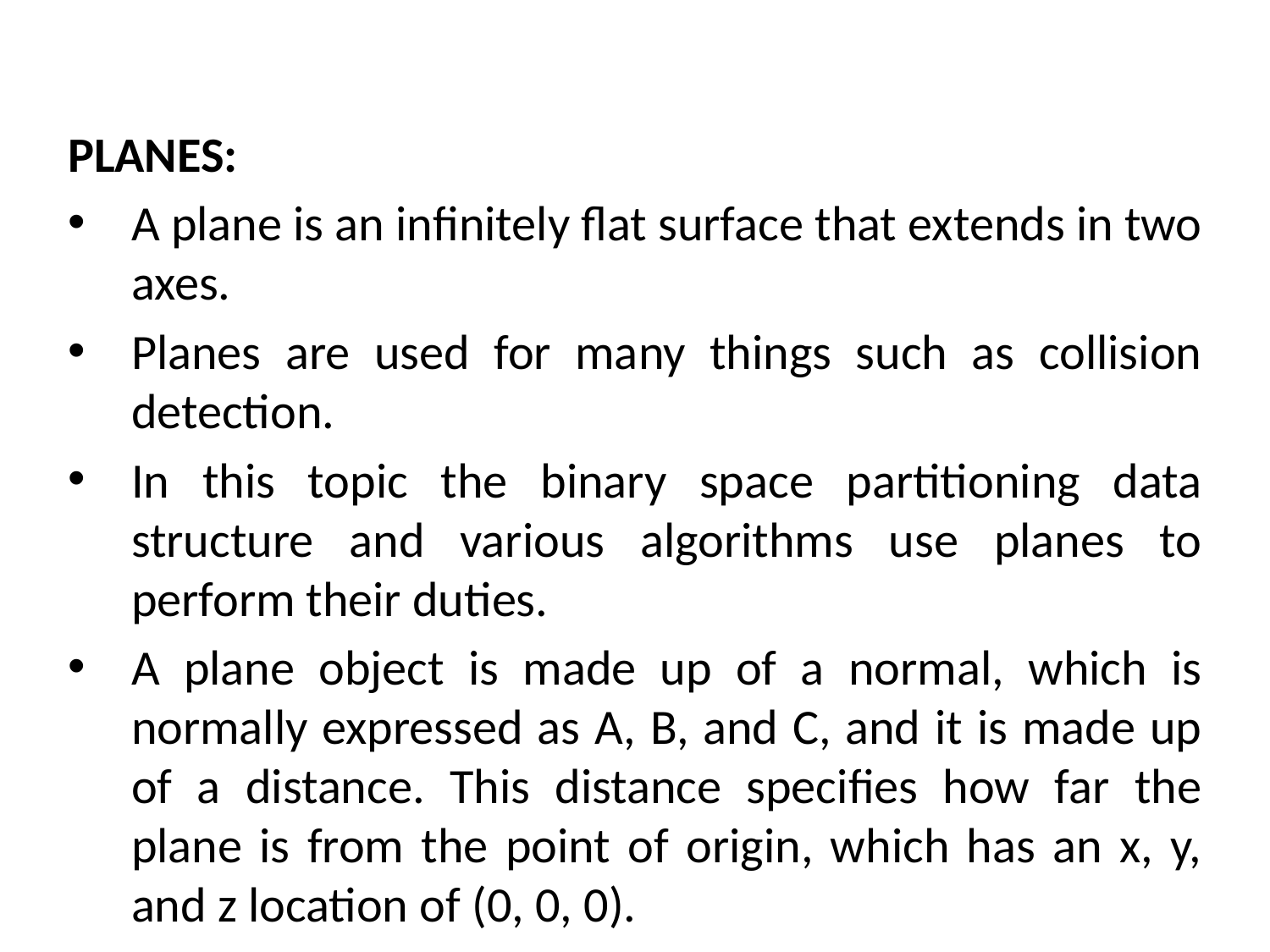

PLANES:
A plane is an infinitely flat surface that extends in two axes.
Planes are used for many things such as collision detection.
In this topic the binary space partitioning data structure and various algorithms use planes to perform their duties.
A plane object is made up of a normal, which is normally expressed as A, B, and C, and it is made up of a distance. This distance specifies how far the plane is from the point of origin, which has an x, y, and z location of (0, 0, 0).
# The Mathematical side of games